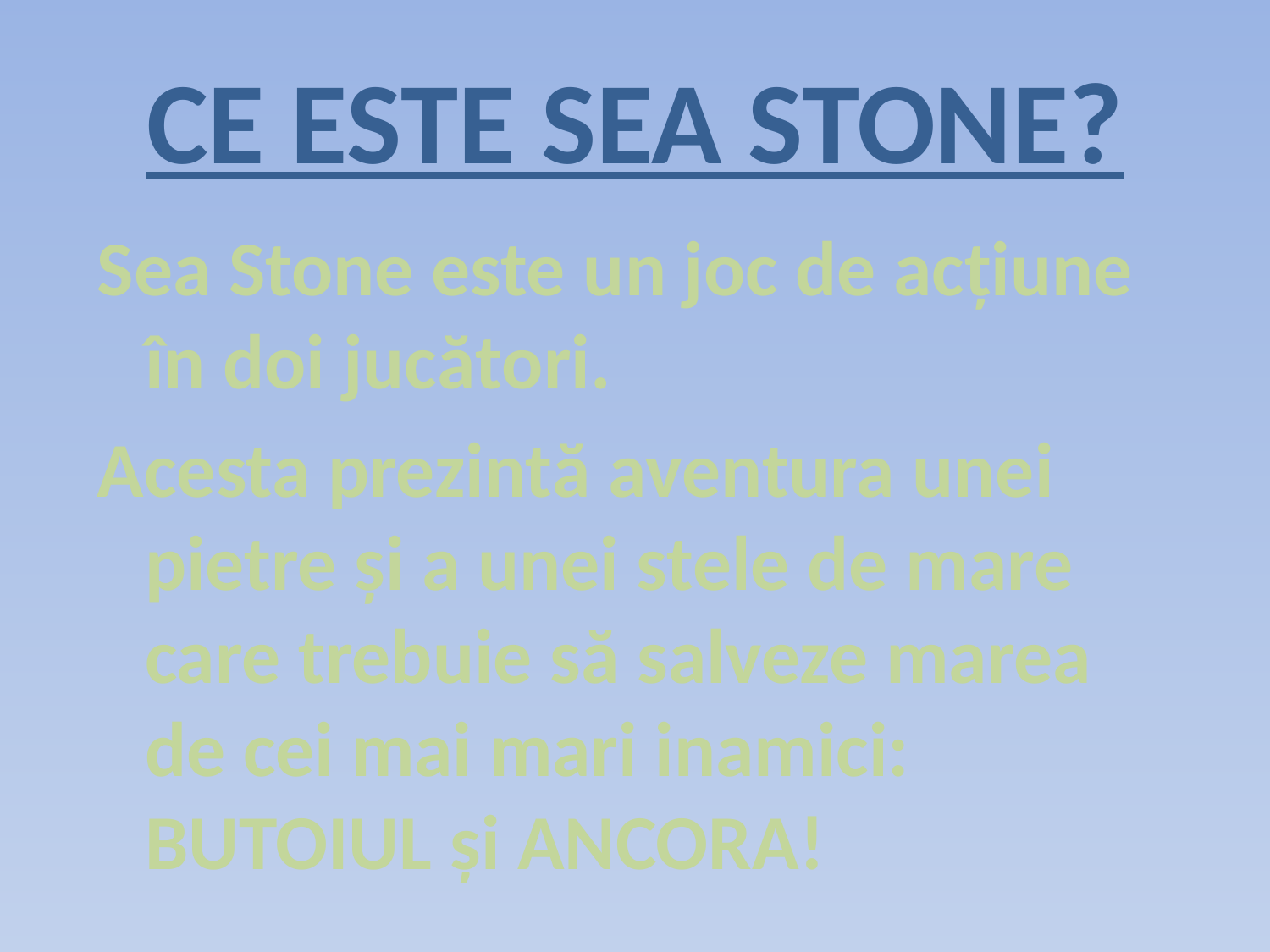

# CE ESTE SEA STONE?
Sea Stone este un joc de acțiune în doi jucători.
Acesta prezintă aventura unei pietre și a unei stele de mare care trebuie să salveze marea de cei mai mari inamici: BUTOIUL și ANCORA!